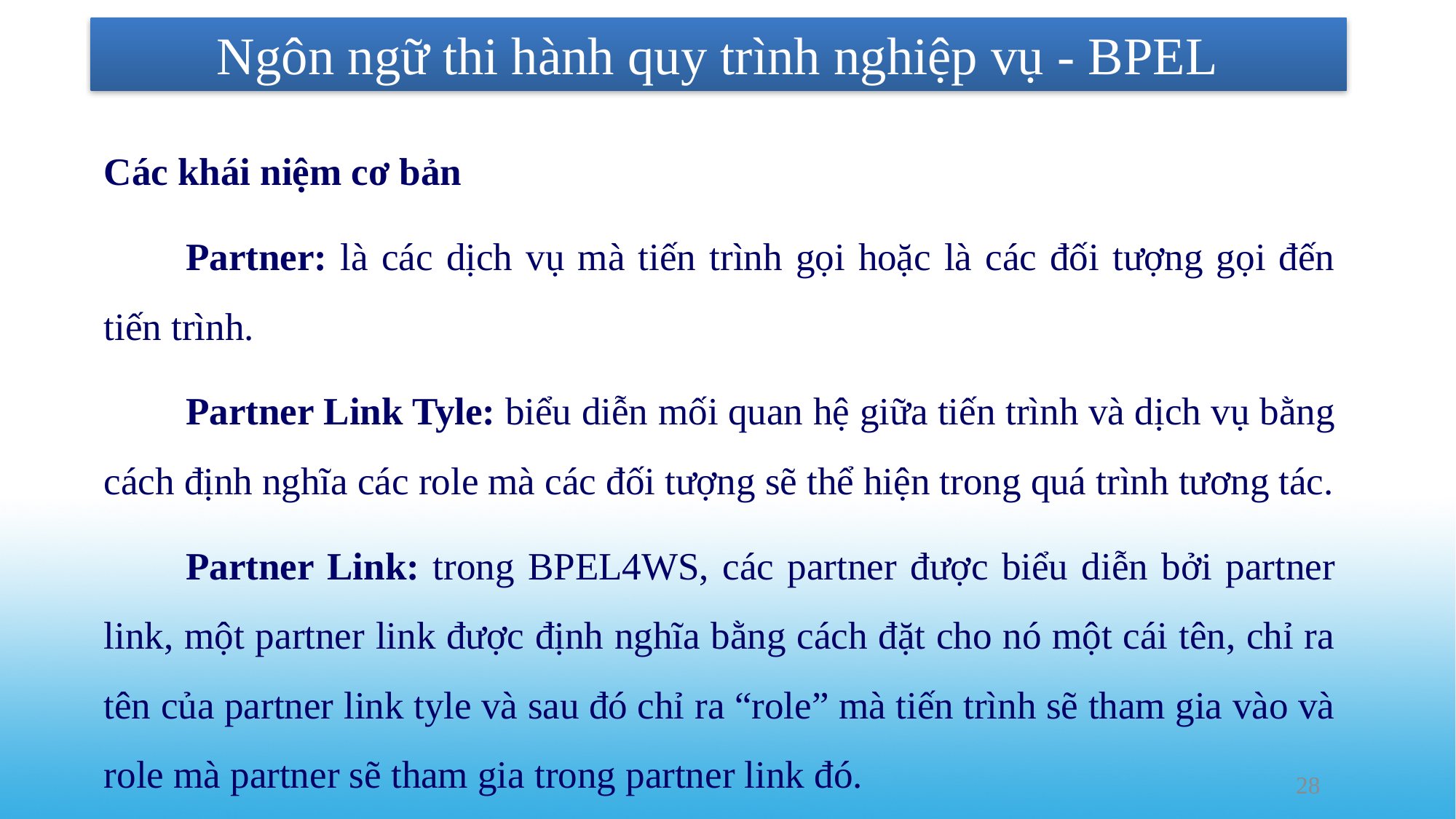

# Ngôn ngữ thi hành quy trình nghiệp vụ - BPEL
Các khái niệm cơ bản
Partner: là các dịch vụ mà tiến trình gọi hoặc là các đối tượng gọi đến tiến trình.
Partner Link Tyle: biểu diễn mối quan hệ giữa tiến trình và dịch vụ bằng cách định nghĩa các role mà các đối tượng sẽ thể hiện trong quá trình tương tác.
Partner Link: trong BPEL4WS, các partner được biểu diễn bởi partner link, một partner link được định nghĩa bằng cách đặt cho nó một cái tên, chỉ ra tên của partner link tyle và sau đó chỉ ra “role” mà tiến trình sẽ tham gia vào và role mà partner sẽ tham gia trong partner link đó.

28